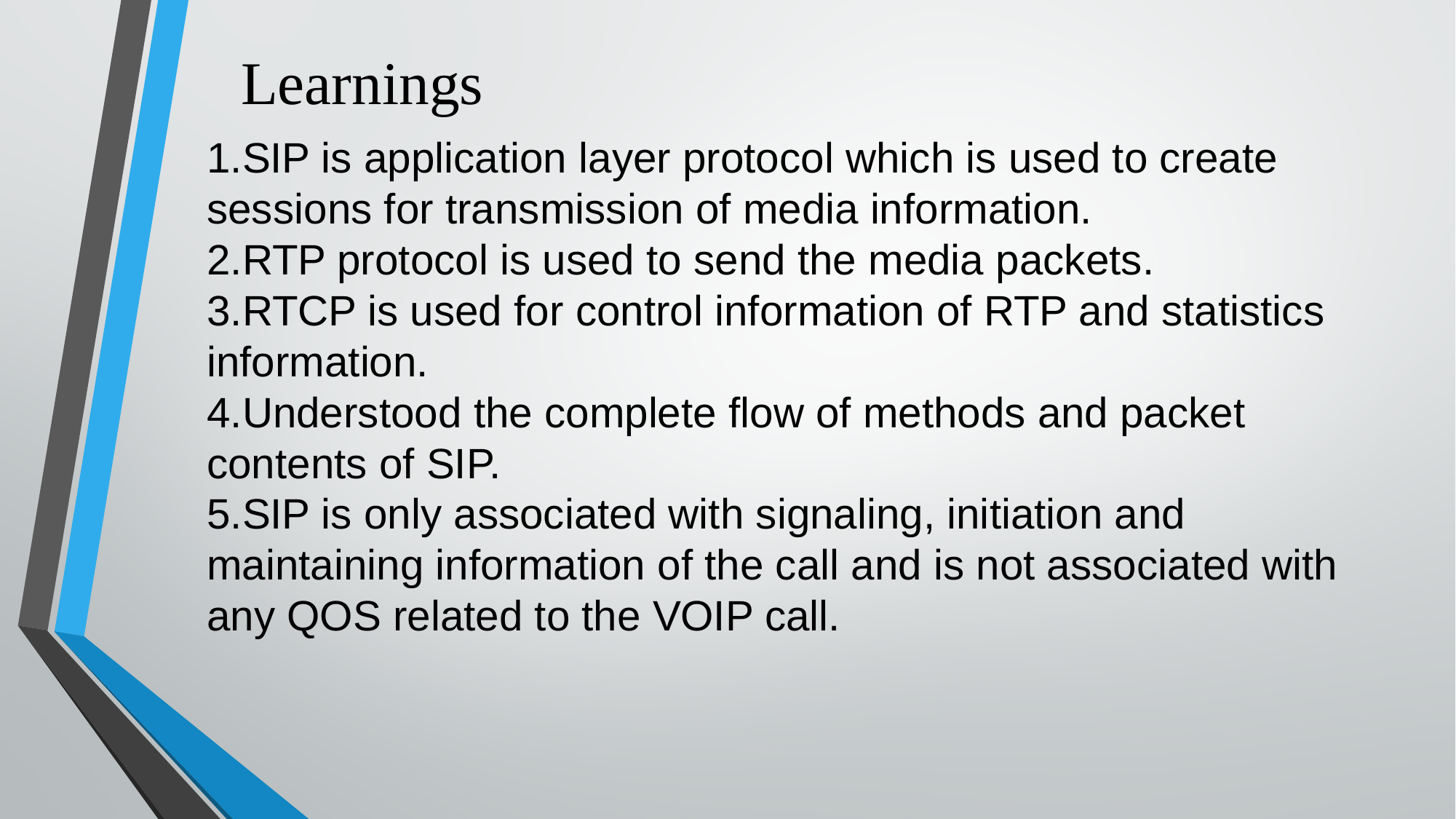

Learnings
1.SIP is application layer protocol which is used to create sessions for transmission of media information.
2.RTP protocol is used to send the media packets.
3.RTCP is used for control information of RTP and statistics information.
4.Understood the complete flow of methods and packet contents of SIP.
5.SIP is only associated with signaling, initiation and maintaining information of the call and is not associated with any QOS related to the VOIP call.